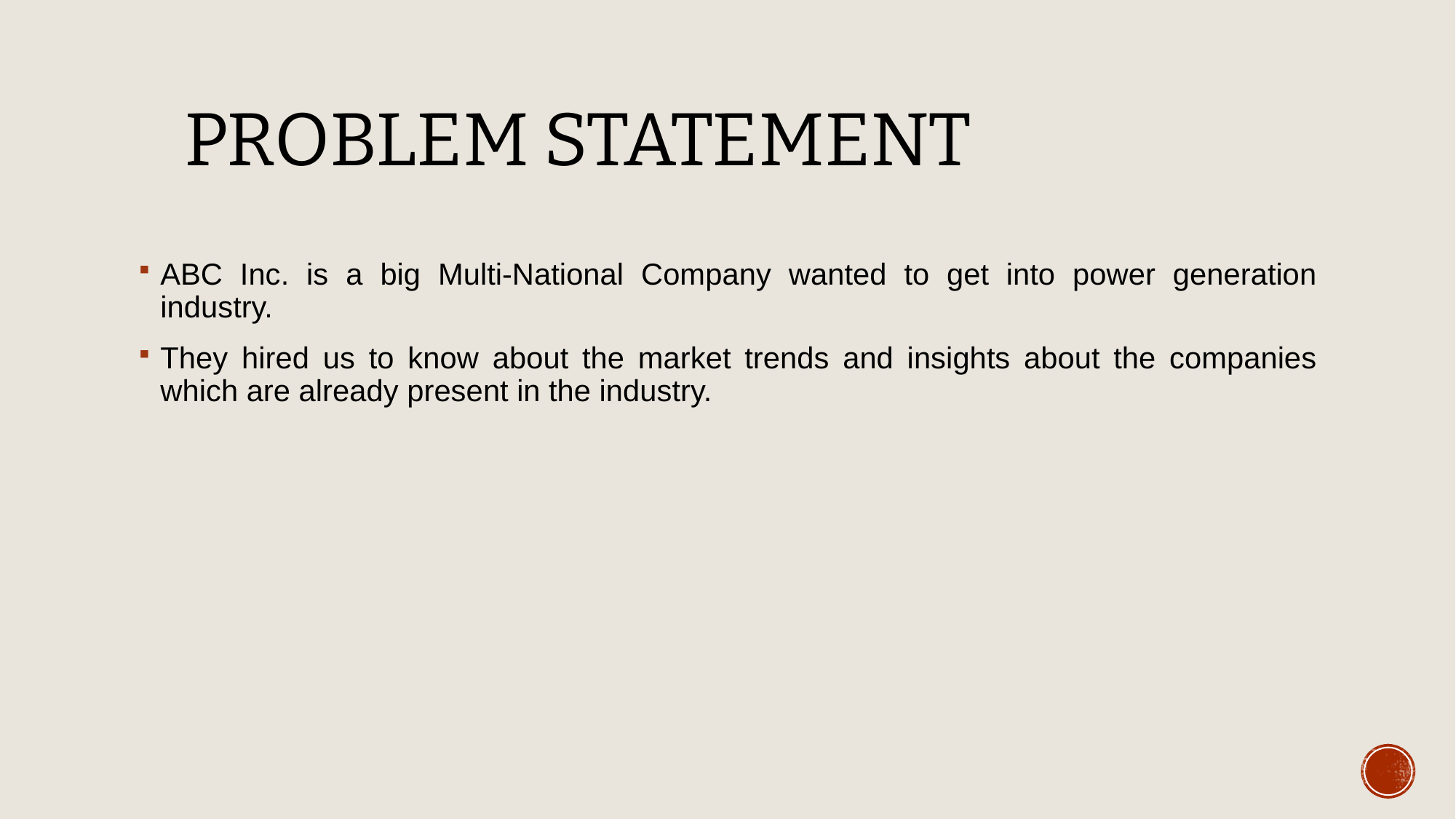

# Problem statement
ABC Inc. is a big Multi-National Company wanted to get into power generation industry.
They hired us to know about the market trends and insights about the companies which are already present in the industry.